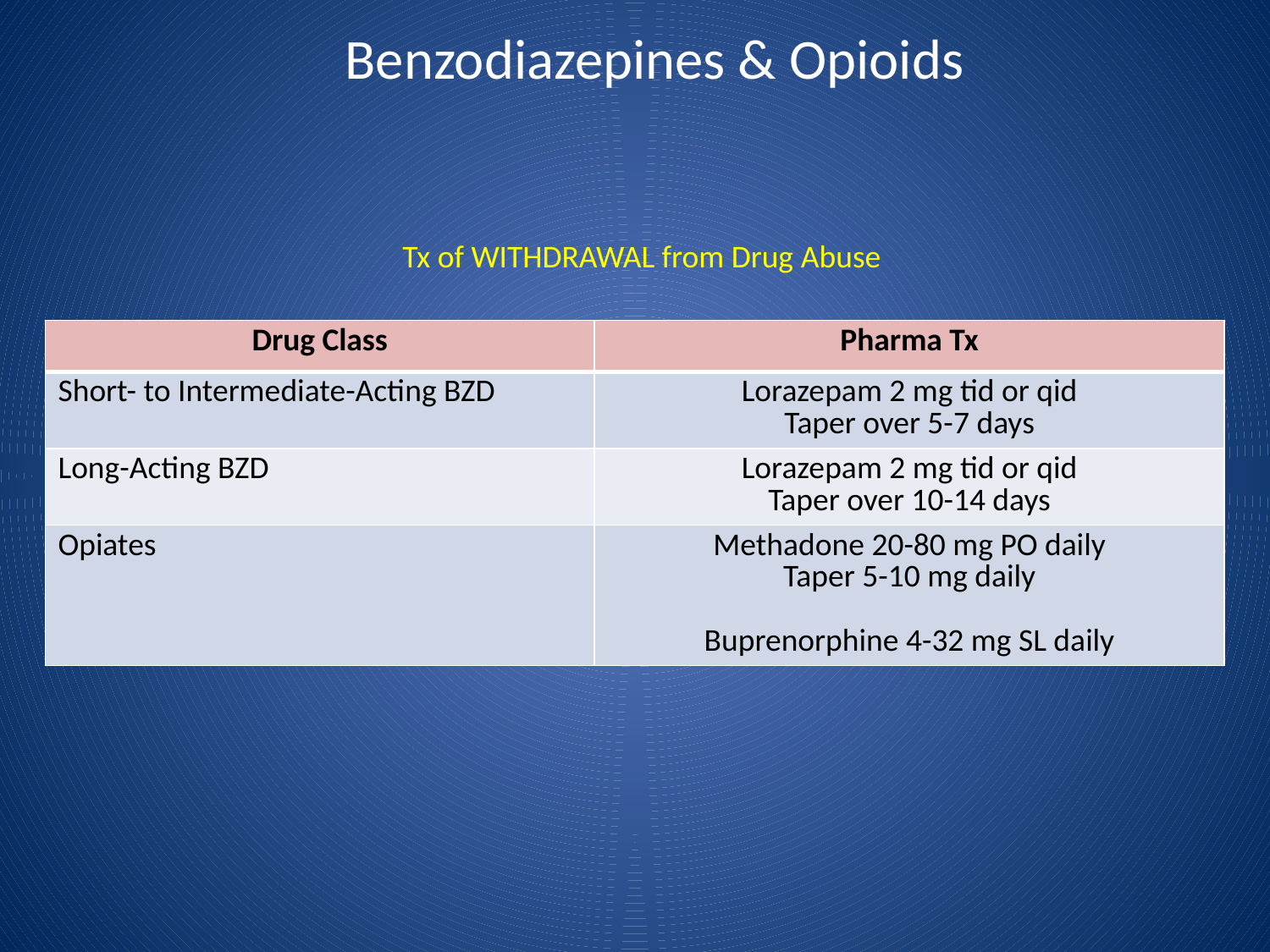

# Benzodiazepines & Opioids
Tx of WITHDRAWAL from Drug Abuse
| Drug Class | Pharma Tx |
| --- | --- |
| Short- to Intermediate-Acting BZD | Lorazepam 2 mg tid or qid Taper over 5-7 days |
| Long-Acting BZD | Lorazepam 2 mg tid or qid Taper over 10-14 days |
| Opiates | Methadone 20-80 mg PO daily Taper 5-10 mg daily Buprenorphine 4-32 mg SL daily |